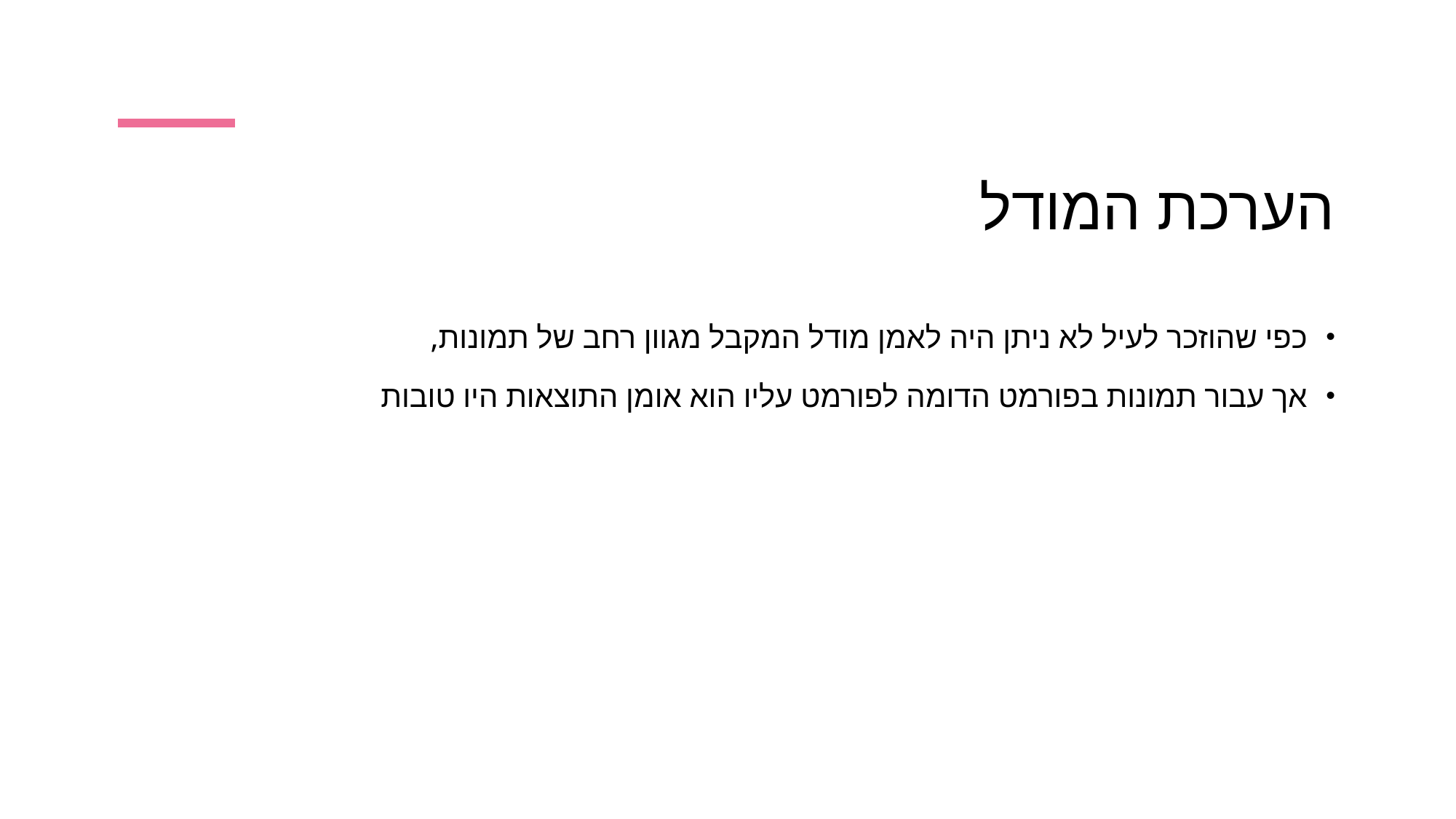

# הערכת המודל
כפי שהוזכר לעיל לא ניתן היה לאמן מודל המקבל מגוון רחב של תמונות,
אך עבור תמונות בפורמט הדומה לפורמט עליו הוא אומן התוצאות היו טובות